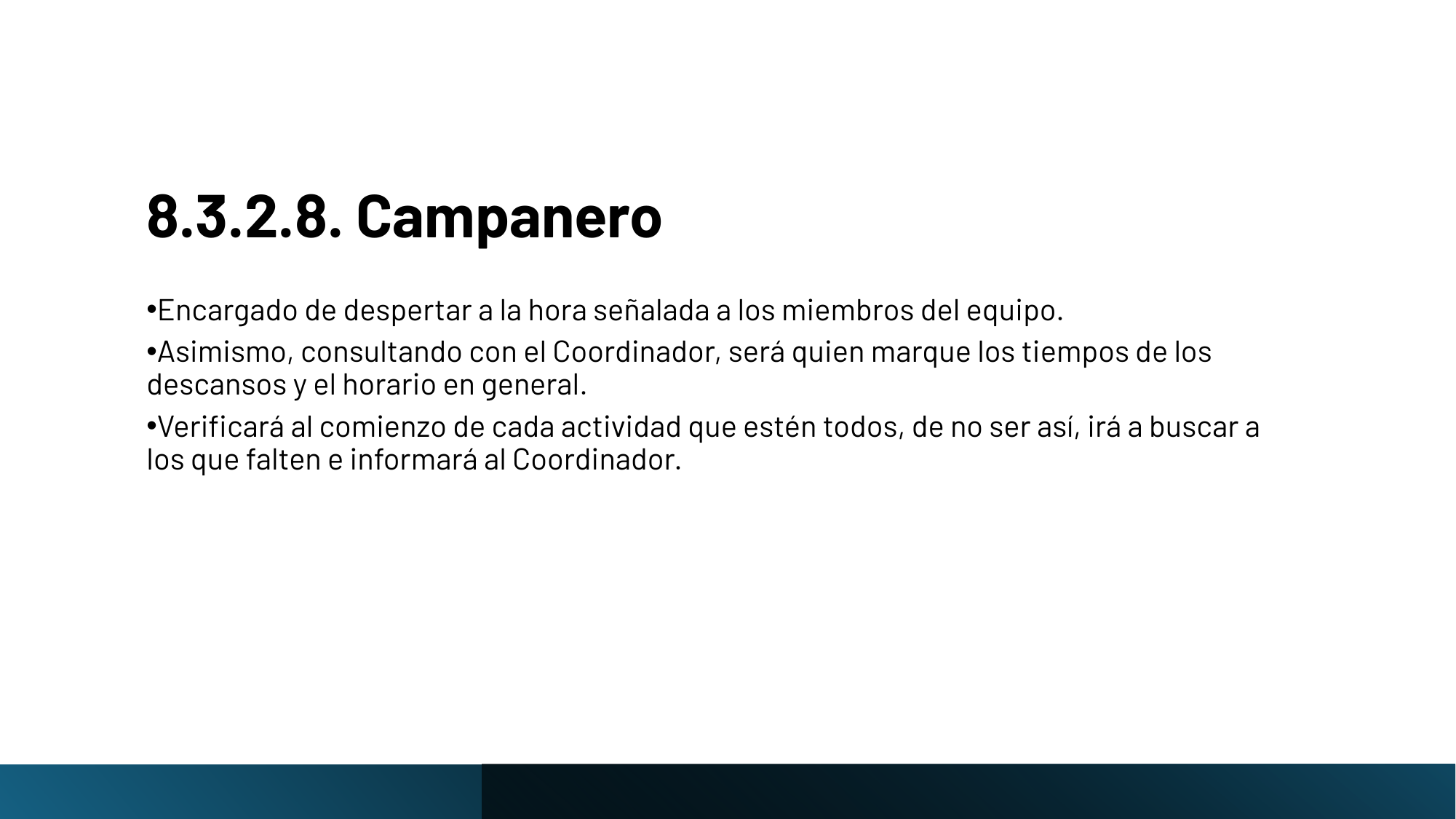

8.3.2.8. Campanero
Encargado de despertar a la hora señalada a los miembros del equipo.
Asimismo, consultando con el Coordinador, será quien marque los tiempos de los descansos y el horario en general.
Verificará al comienzo de cada actividad que estén todos, de no ser así, irá a buscar a los que falten e informará al Coordinador.